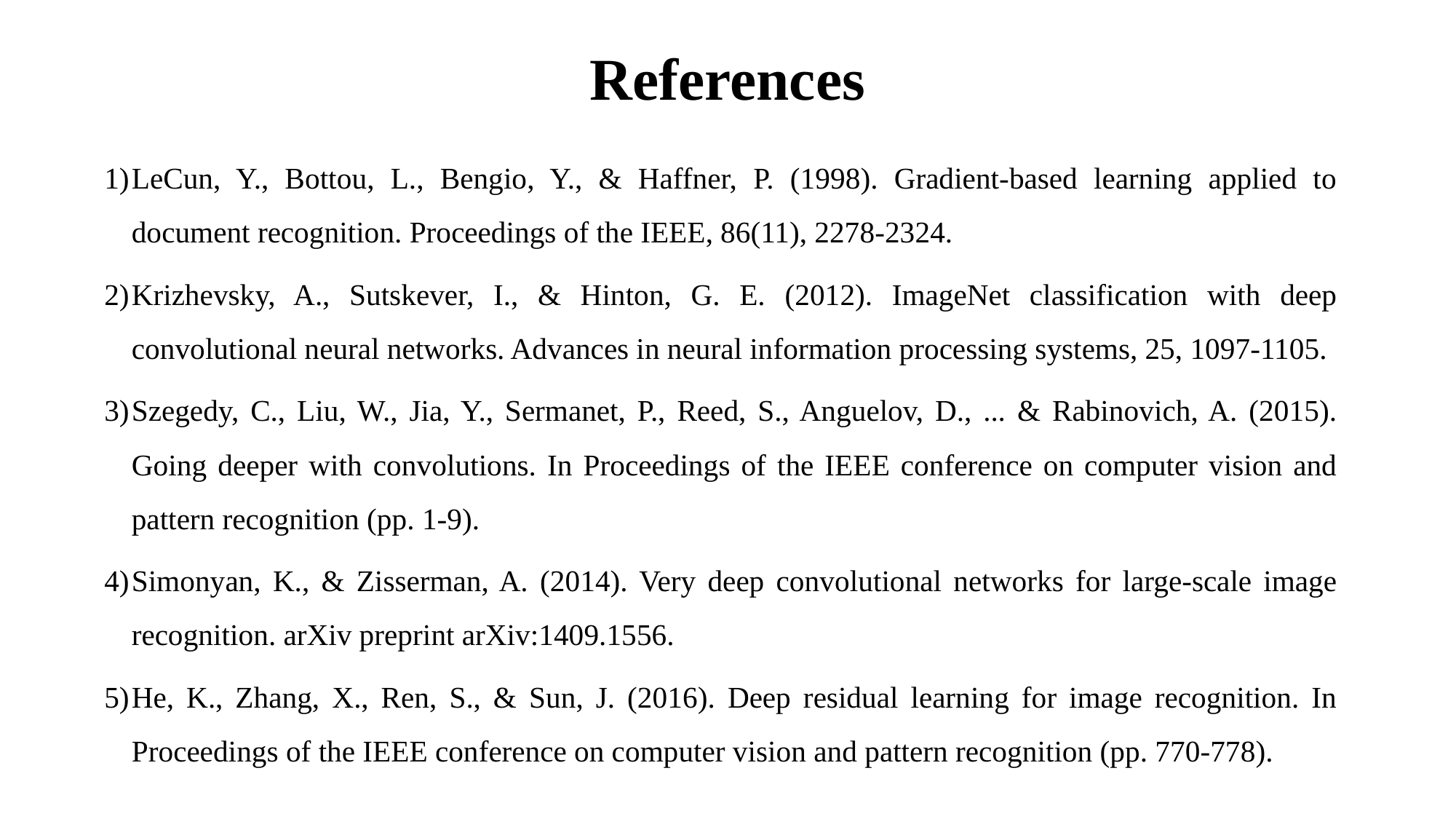

# References
1)	LeCun, Y., Bottou, L., Bengio, Y., & Haffner, P. (1998). Gradient-based learning applied to document recognition. Proceedings of the IEEE, 86(11), 2278-2324.
2)	Krizhevsky, A., Sutskever, I., & Hinton, G. E. (2012). ImageNet classification with deep convolutional neural networks. Advances in neural information processing systems, 25, 1097-1105.
3)	Szegedy, C., Liu, W., Jia, Y., Sermanet, P., Reed, S., Anguelov, D., ... & Rabinovich, A. (2015). Going deeper with convolutions. In Proceedings of the IEEE conference on computer vision and pattern recognition (pp. 1-9).
4)	Simonyan, K., & Zisserman, A. (2014). Very deep convolutional networks for large-scale image recognition. arXiv preprint arXiv:1409.1556.
5)	He, K., Zhang, X., Ren, S., & Sun, J. (2016). Deep residual learning for image recognition. In Proceedings of the IEEE conference on computer vision and pattern recognition (pp. 770-778).